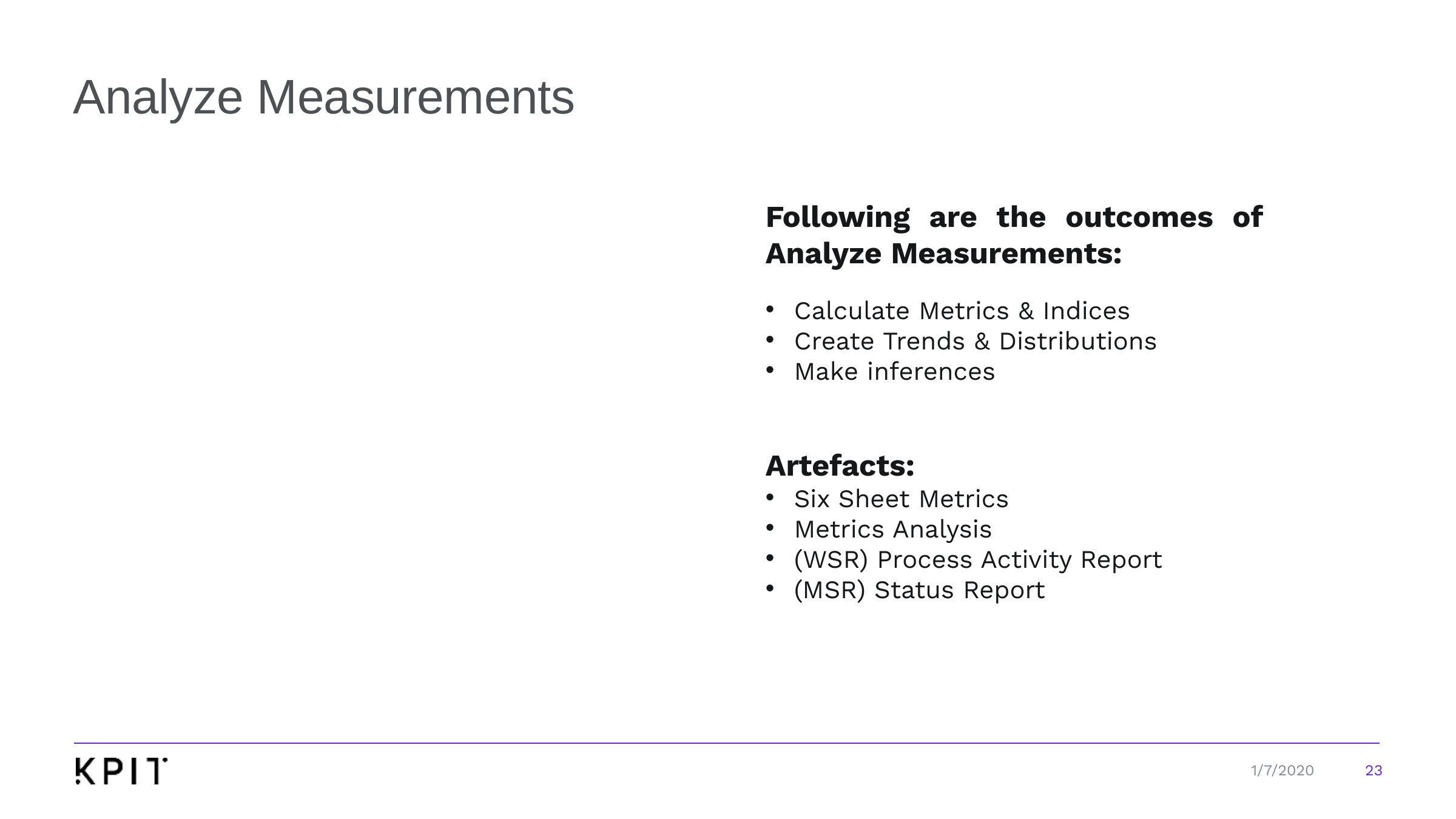

# Analyze Measurements
Following are the outcomes of Analyze Measurements:

Calculate Metrics & Indices
Create Trends & Distributions
Make inferences

Artefacts:
Six Sheet Metrics
Metrics Analysis
(WSR) Process Activity Report
(MSR) Status Report
23
1/7/2020